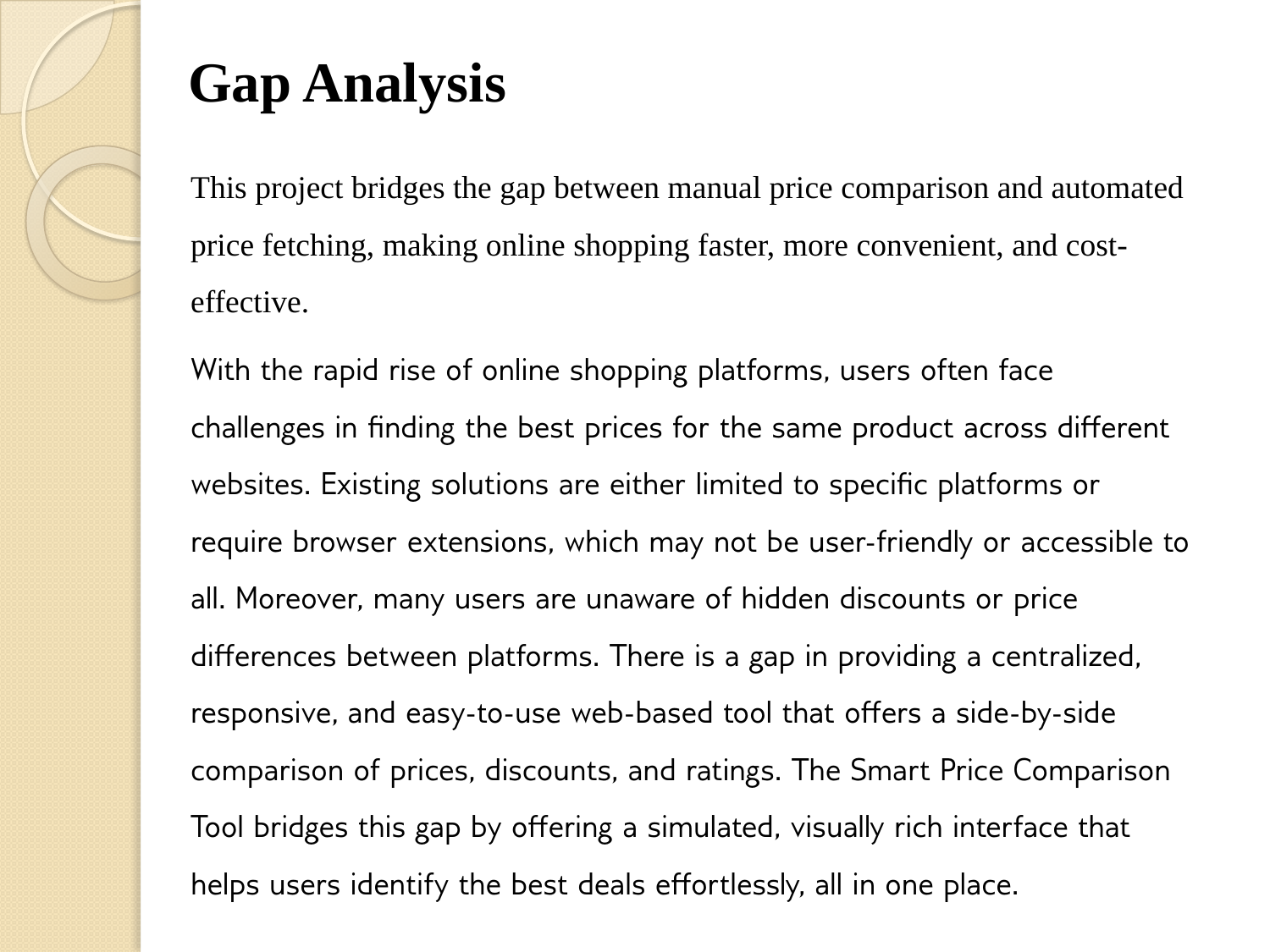

# Gap Analysis
This project bridges the gap between manual price comparison and automated price fetching, making online shopping faster, more convenient, and cost-effective.
With the rapid rise of online shopping platforms, users often face challenges in finding the best prices for the same product across different websites. Existing solutions are either limited to specific platforms or require browser extensions, which may not be user-friendly or accessible to all. Moreover, many users are unaware of hidden discounts or price differences between platforms. There is a gap in providing a centralized, responsive, and easy-to-use web-based tool that offers a side-by-side comparison of prices, discounts, and ratings. The Smart Price Comparison Tool bridges this gap by offering a simulated, visually rich interface that helps users identify the best deals effortlessly, all in one place.